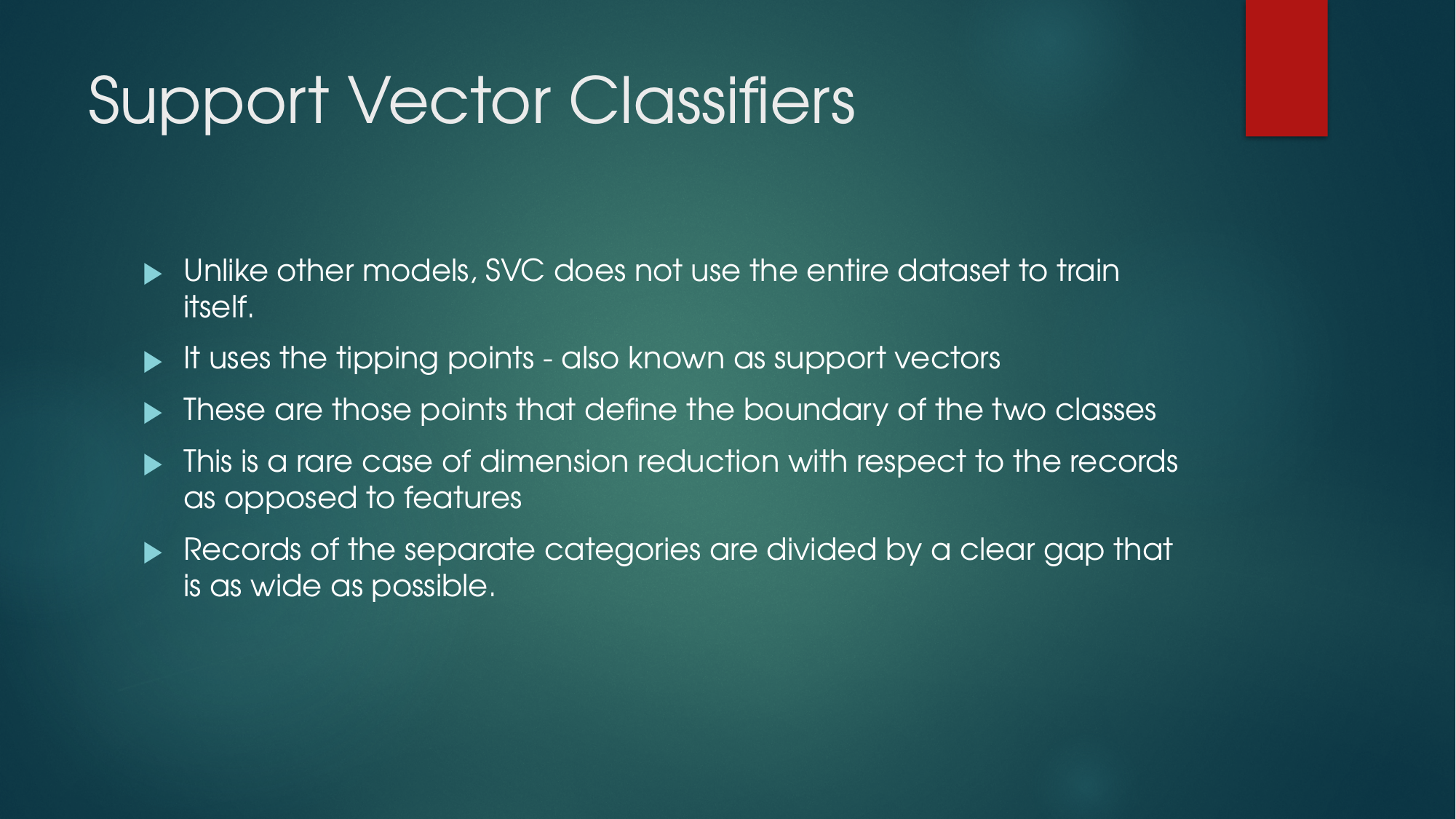

# Support Vector Classifiers
Unlike other models, SVC does not use the entire dataset to train itself.
It uses the tipping points - also known as support vectors
These are those points that define the boundary of the two classes
This is a rare case of dimension reduction with respect to the records as opposed to features
Records of the separate categories are divided by a clear gap that is as wide as possible.